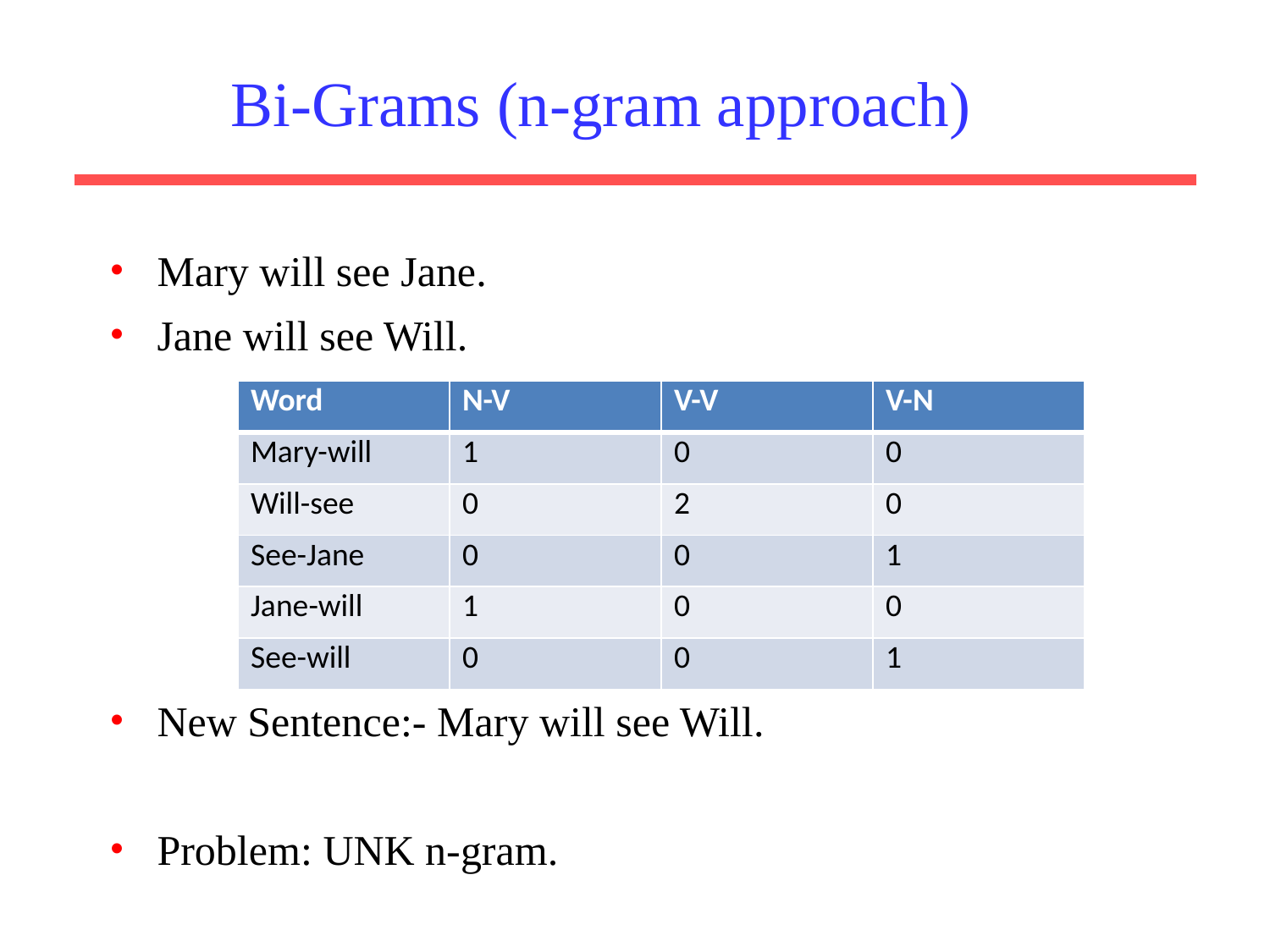

# Bi-Grams (n-gram approach)

Mary will see Jane.
Jane will see Will.

New Sentence:- Mary will see Will.

Problem: UNK n-gram.
| Word | N-V | V-V | V-N |
| --- | --- | --- | --- |
| Mary-will | 1 | 0 | 0 |
| Will-see | 0 | 2 | 0 |
| See-Jane | 0 | 0 | 1 |
| Jane-will | 1 | 0 | 0 |
| See-will | 0 | 0 | 1 |